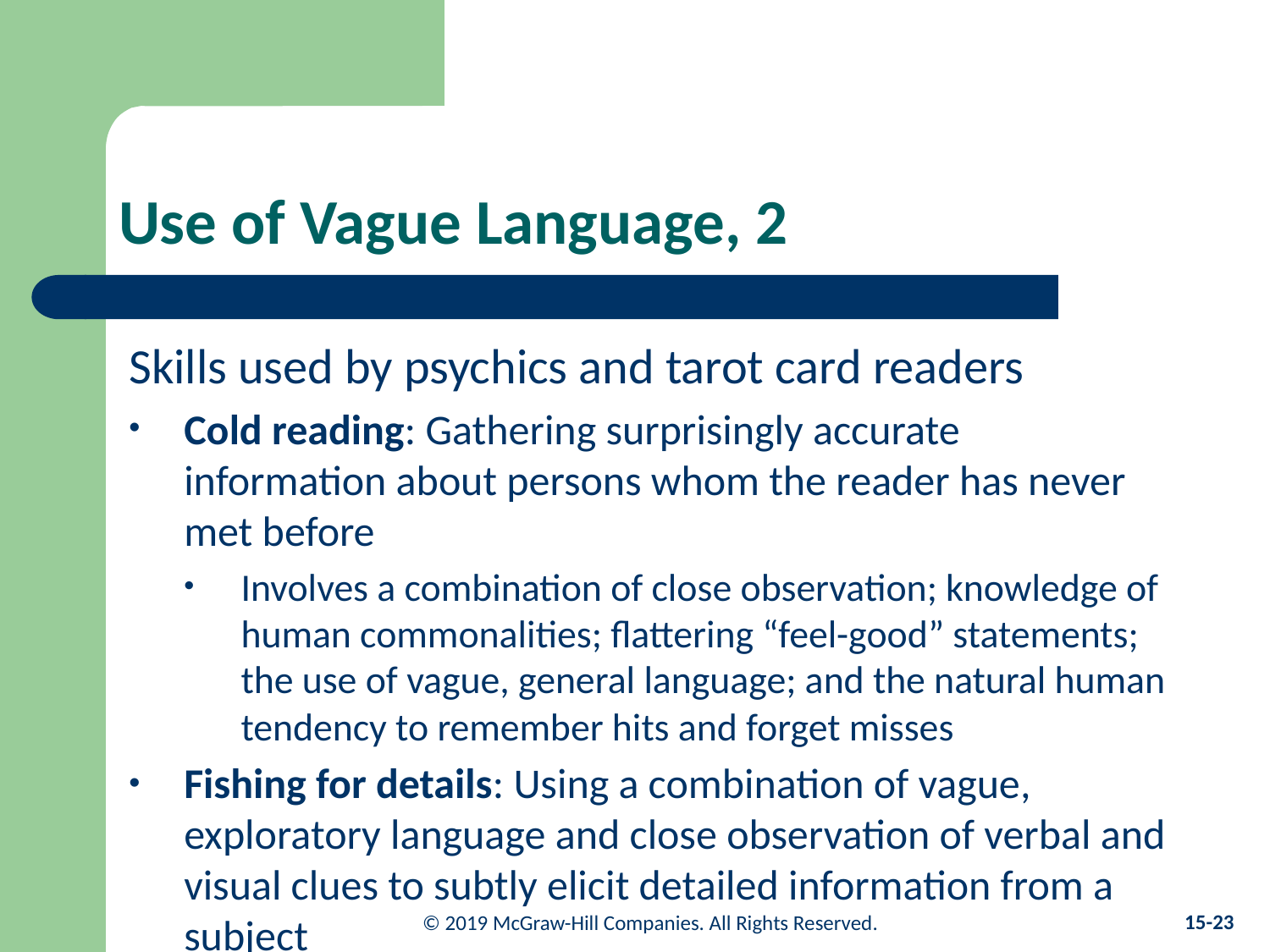

# Use of Vague Language, 2
Skills used by psychics and tarot card readers
Cold reading: Gathering surprisingly accurate information about persons whom the reader has never met before
Involves a combination of close observation; knowledge of human commonalities; flattering “feel-good” statements; the use of vague, general language; and the natural human tendency to remember hits and forget misses
Fishing for details: Using a combination of vague, exploratory language and close observation of verbal and visual clues to subtly elicit detailed information from a subject